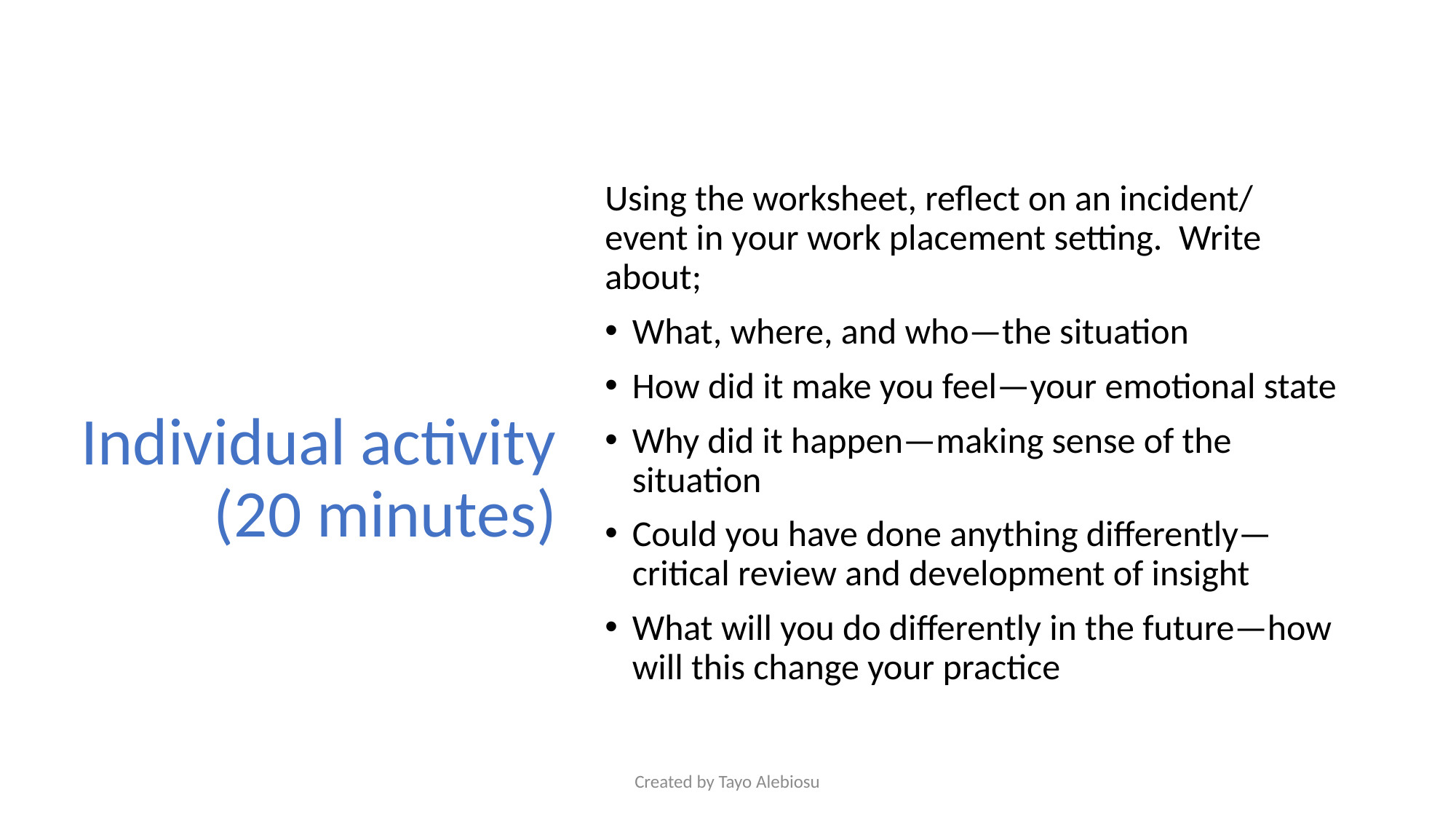

Using the worksheet, reflect on an incident/ event in your work placement setting.  Write about;
What, where, and who—the situation
How did it make you feel—your emotional state
Why did it happen—making sense of the situation
Could you have done anything differently—critical review and development of insight
What will you do differently in the future—how will this change your practice

# Individual activity (20 minutes)
Created by Tayo Alebiosu